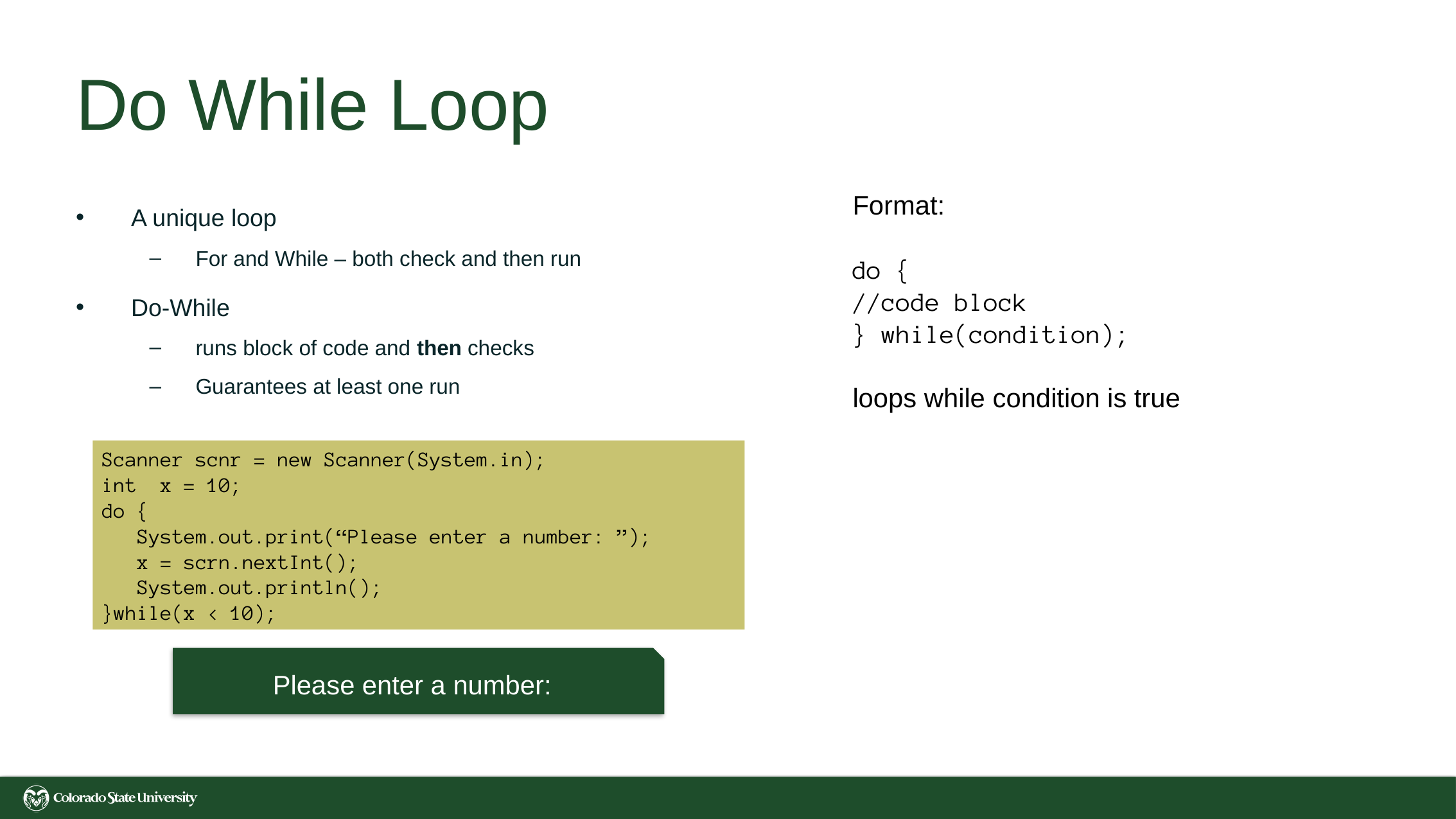

# Do While Loop
Format:

do {
//code block
} while(condition);

loops while condition is true
A unique loop
For and While – both check and then run
Do-While
runs block of code and then checks
Guarantees at least one run
Scanner scnr = new Scanner(System.in);
int  x = 10;
do {
   System.out.print(“Please enter a number: ”);
   x = scrn.nextInt();
   System.out.println();
}while(x < 10);
Please enter a number: